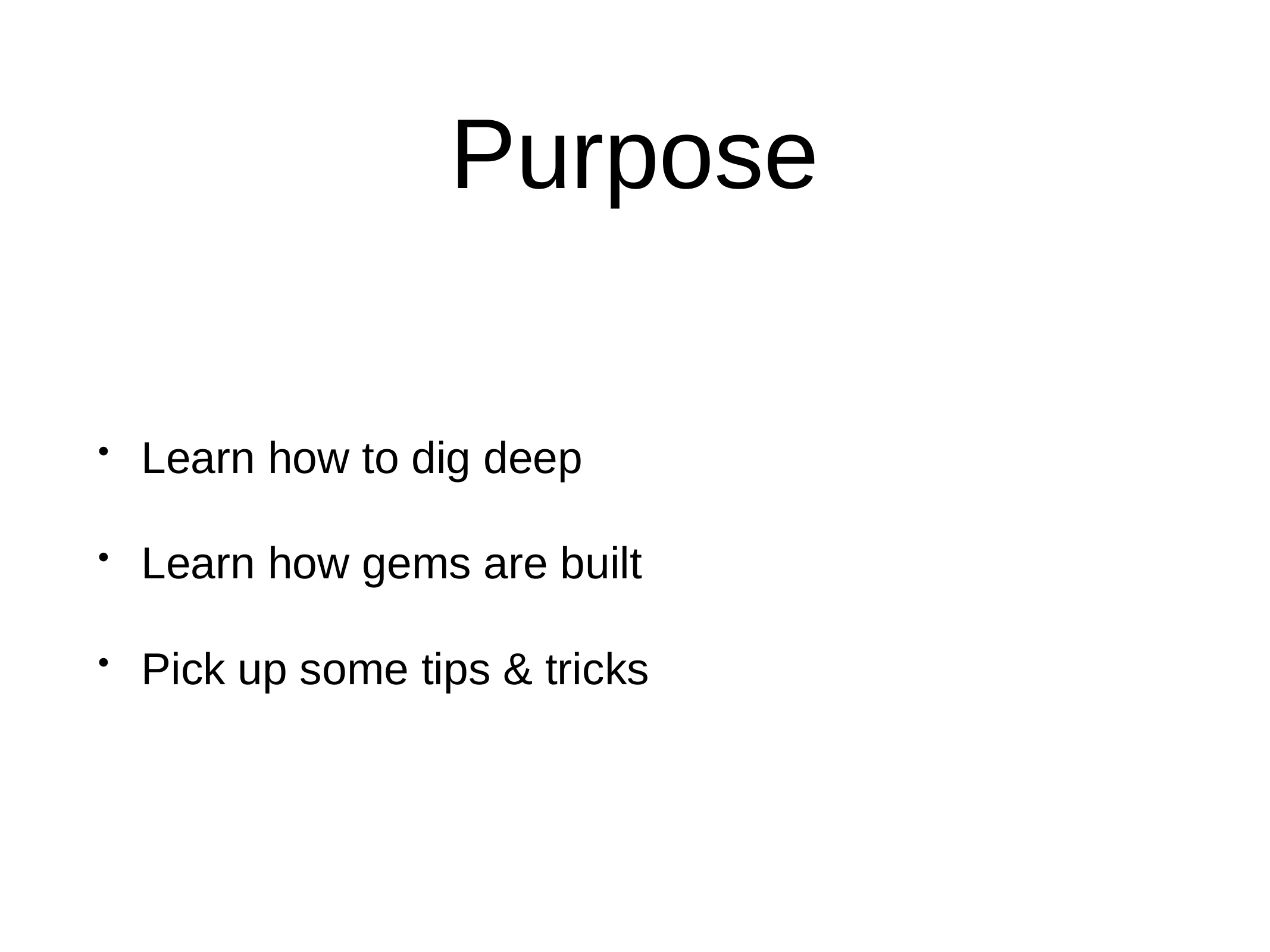

# Purpose
Learn how to dig deep
Learn how gems are built
Pick up some tips & tricks